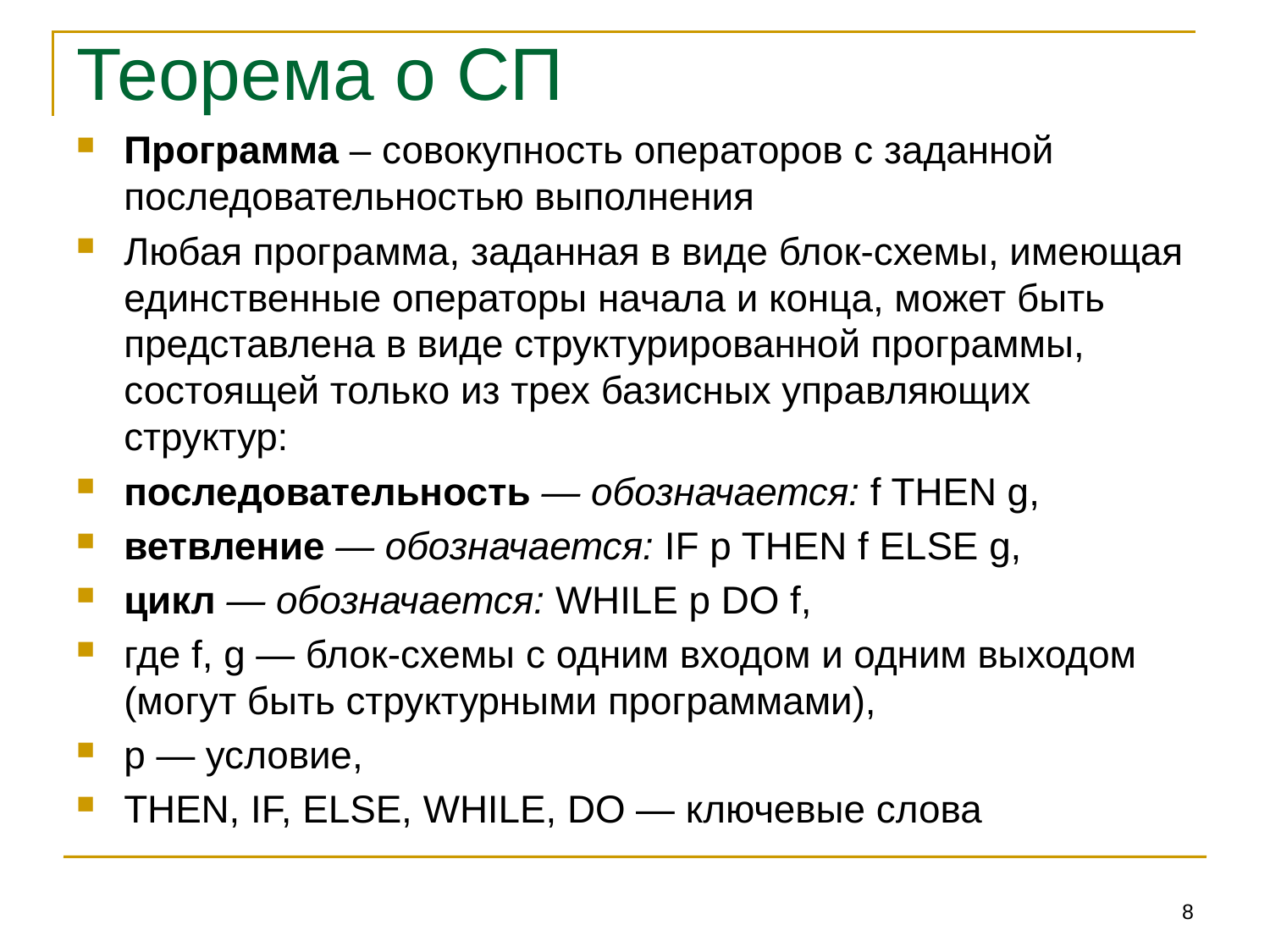

# Теорема о СП
Программа – совокупность операторов с заданной последовательностью выполнения
Любая программа, заданная в виде блок-схемы, имеющая единственные операторы начала и конца, может быть представлена в виде структурированной программы, состоящей только из трех базисных управляющих структур:
последовательность — обозначается: f THEN g,
ветвление — обозначается: IF p THEN f ELSE g,
цикл — обозначается: WHILE p DO f,
где f, g — блок-схемы с одним входом и одним выходом (могут быть структурными программами),
р — условие,
THEN, IF, ELSE, WHILE, DO — ключевые слова

8